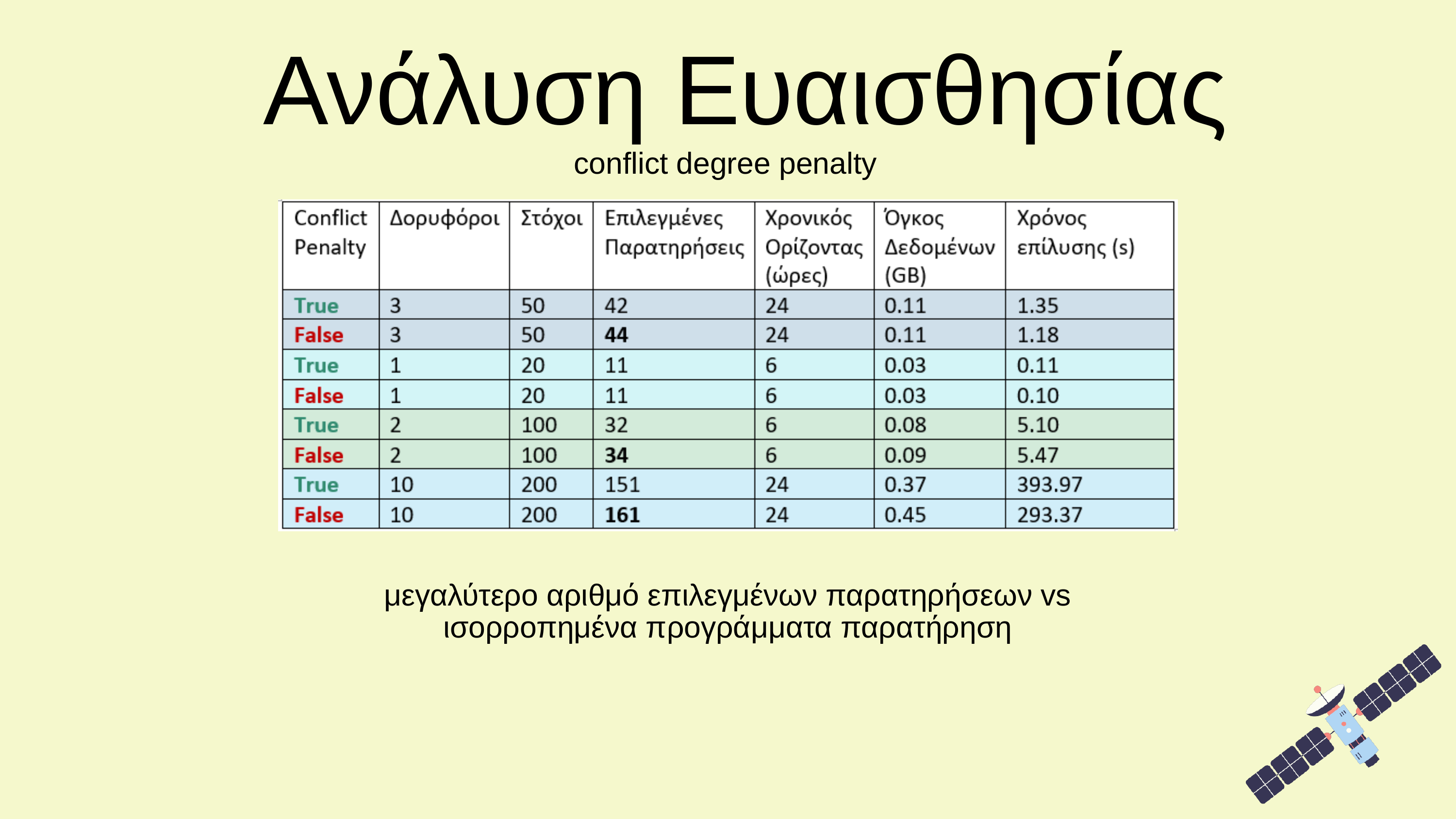

Ανάλυση Ευαισθησίας
conflict degree penalty

μεγαλύτερο αριθμό επιλεγμένων παρατηρήσεων vs
 ισορροπημένα προγράμματα παρατήρηση